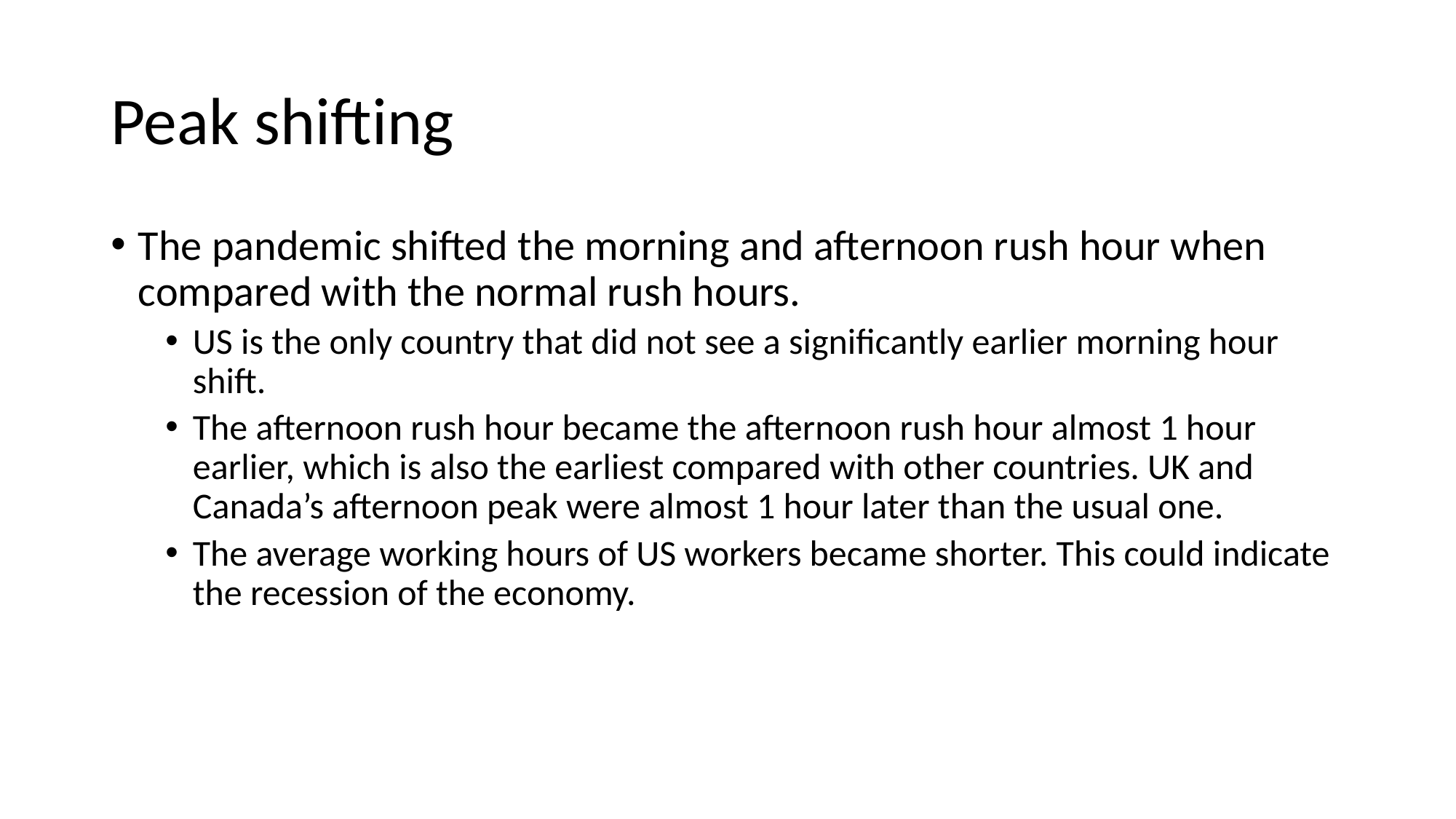

# Peak shifting
The pandemic shifted the morning and afternoon rush hour when compared with the normal rush hours.
US is the only country that did not see a significantly earlier morning hour shift.
The afternoon rush hour became the afternoon rush hour almost 1 hour earlier, which is also the earliest compared with other countries. UK and Canada’s afternoon peak were almost 1 hour later than the usual one.
The average working hours of US workers became shorter. This could indicate the recession of the economy.